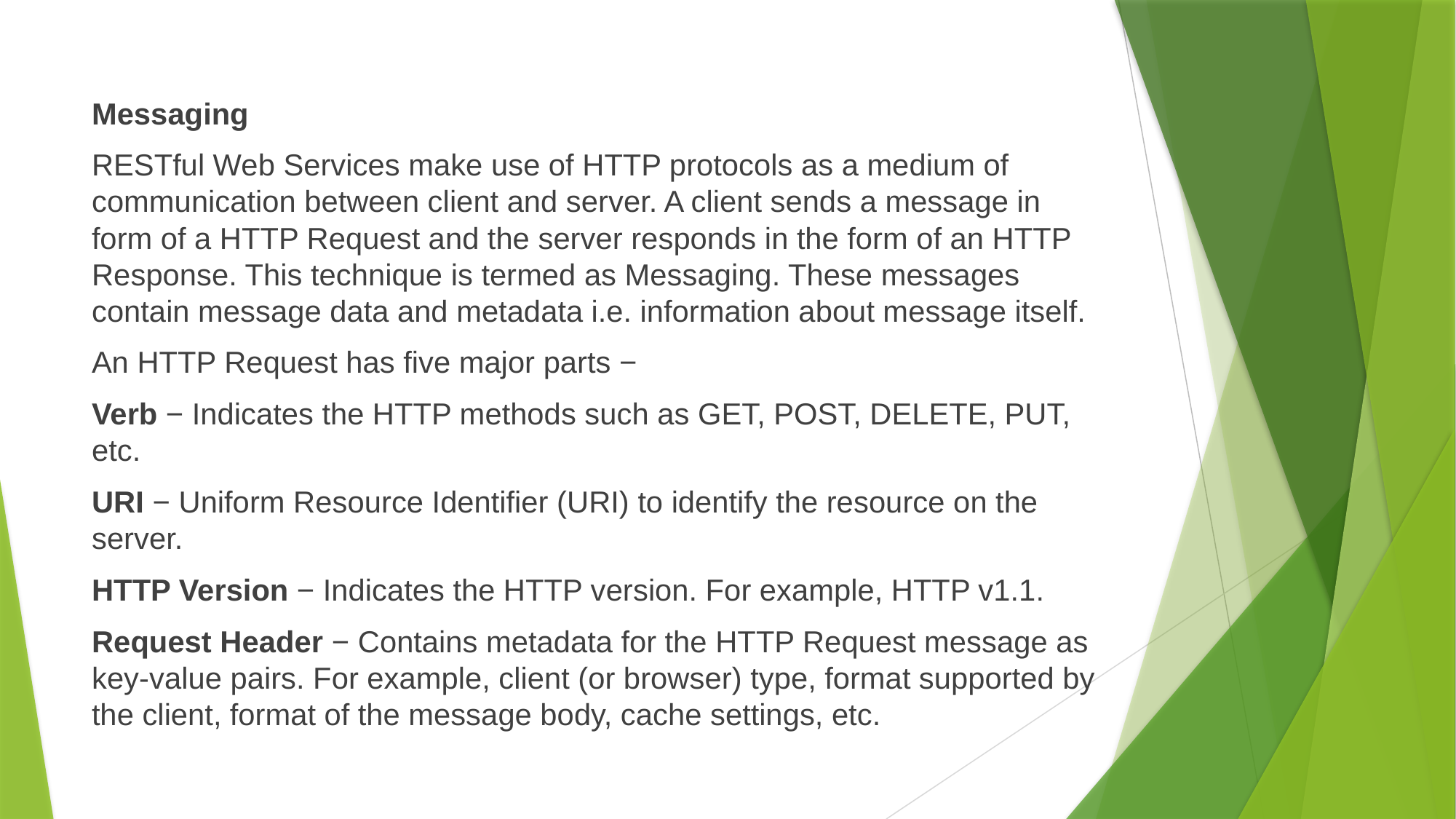

Messaging
RESTful Web Services make use of HTTP protocols as a medium of communication between client and server. A client sends a message in form of a HTTP Request and the server responds in the form of an HTTP Response. This technique is termed as Messaging. These messages contain message data and metadata i.e. information about message itself.
An HTTP Request has five major parts −
Verb − Indicates the HTTP methods such as GET, POST, DELETE, PUT, etc.
URI − Uniform Resource Identifier (URI) to identify the resource on the server.
HTTP Version − Indicates the HTTP version. For example, HTTP v1.1.
Request Header − Contains metadata for the HTTP Request message as key-value pairs. For example, client (or browser) type, format supported by the client, format of the message body, cache settings, etc.